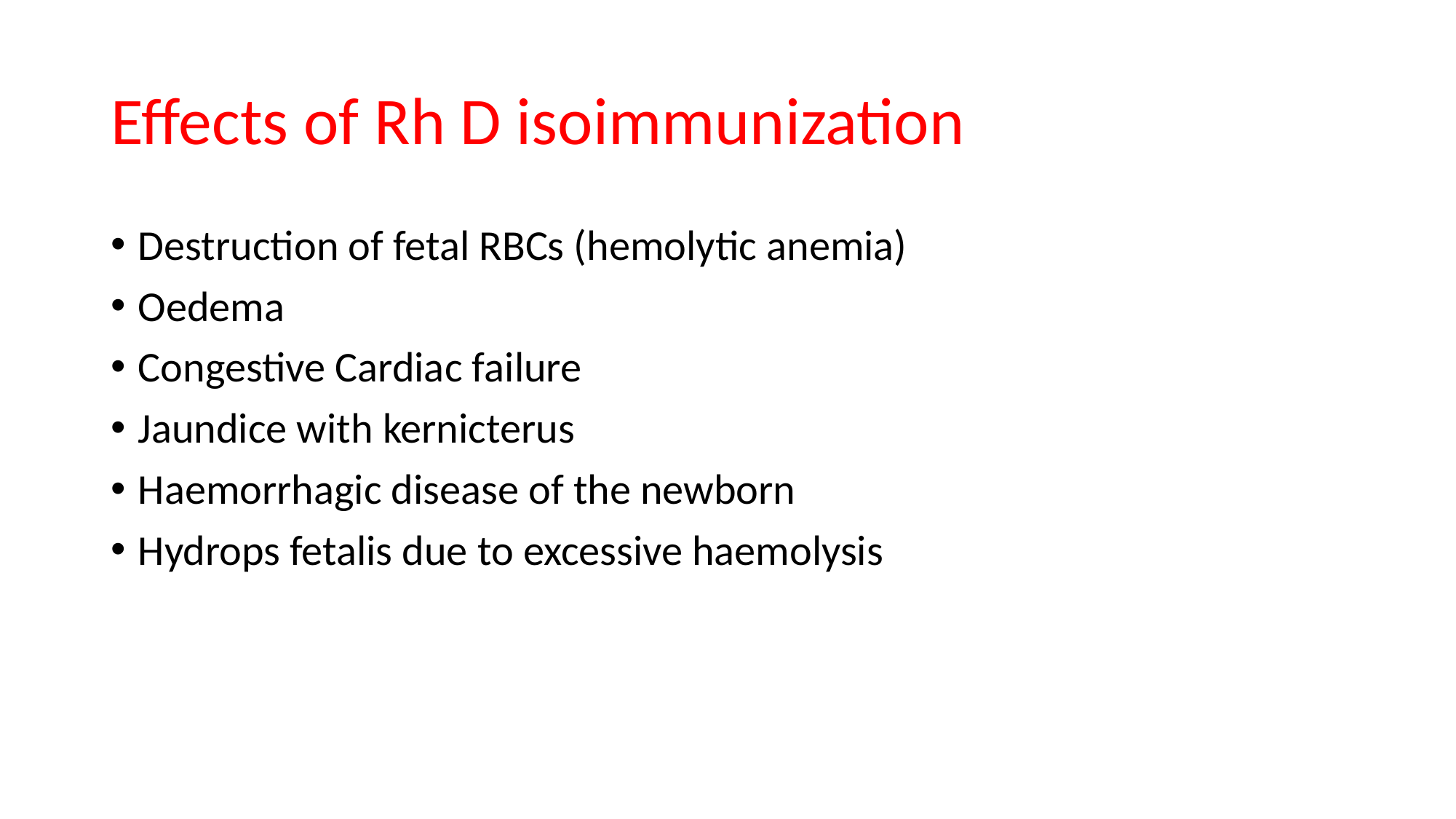

# Effects of Rh D isoimmunization
Destruction of fetal RBCs (hemolytic anemia)
Oedema
Congestive Cardiac failure
Jaundice with kernicterus
Haemorrhagic disease of the newborn
Hydrops fetalis due to excessive haemolysis